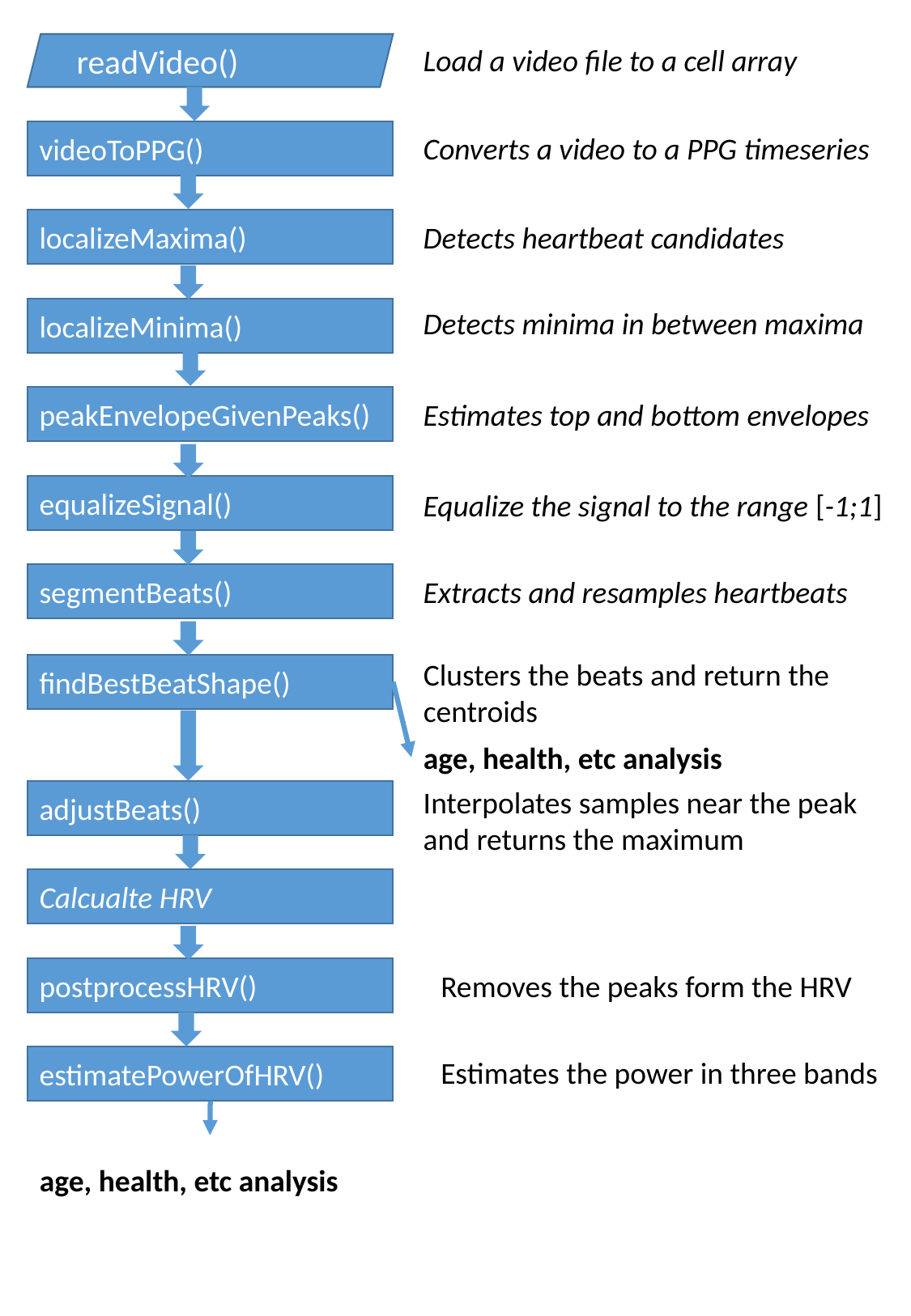

readVideo()
Load a video file to a cell array

videoToPPG()
Converts a video to a PPG timeseries

localizeMaxima()
Detects heartbeat candidates

localizeMinima()
Detects minima in between maxima

peakEnvelopeGivenPeaks()
Estimates top and bottom envelopes

equalizeSignal()
Equalize the signal to the range [-1;1]

segmentBeats()
Extracts and resamples heartbeats

Clusters the beats and return the centroids
findBestBeatShape()

age, health, etc analysis
Interpolates samples near the peak and returns the maximum
adjustBeats()

Calcualte HRV

postprocessHRV()
Removes the peaks form the HRV

estimatePowerOfHRV()
Estimates the power in three bands
age, health, etc analysis